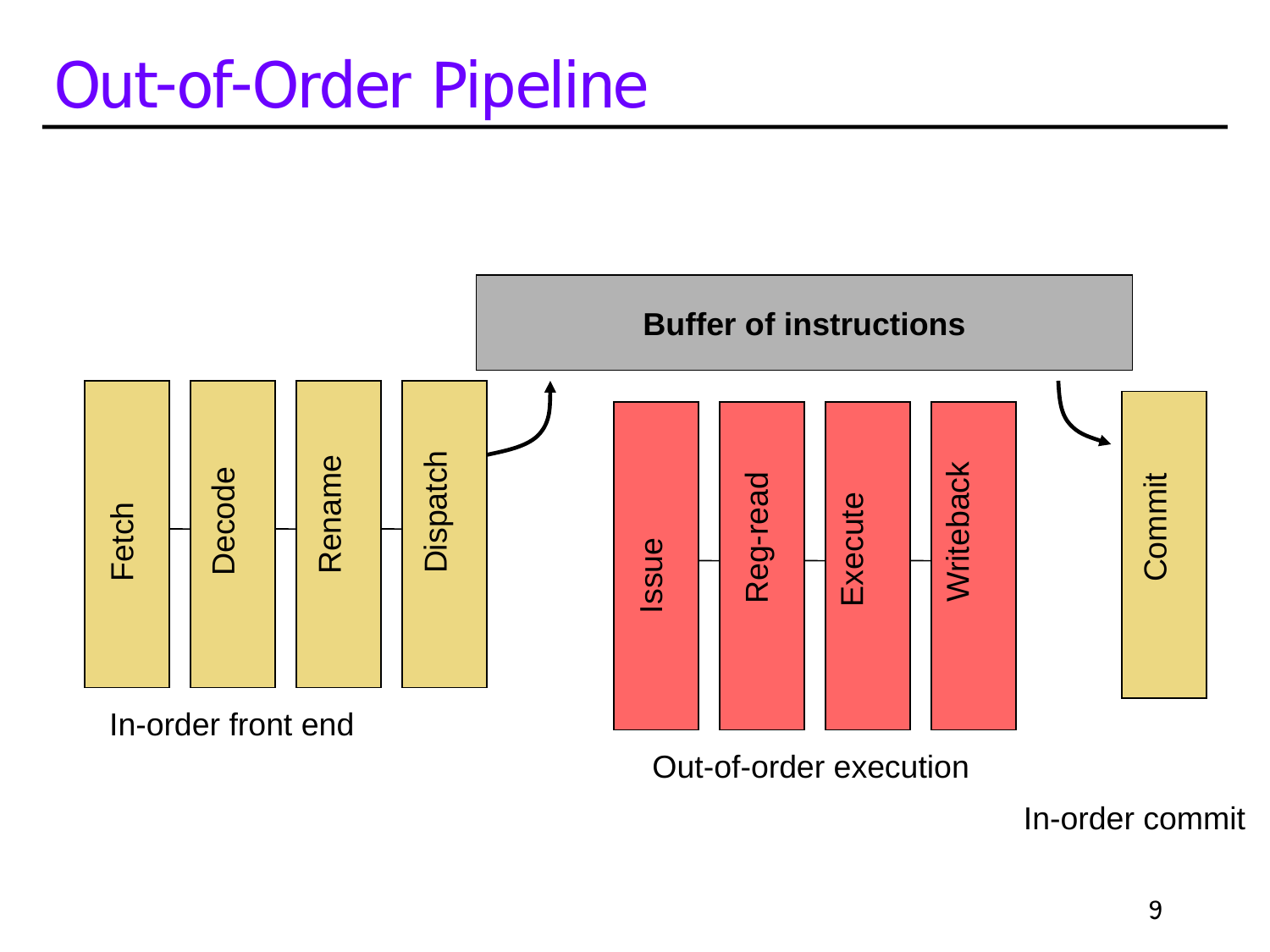

# Out-of-Order Pipeline
Buffer of instructions

Dispatch
Rename
Decode
Commit
Writeback
Reg-read
Fetch
Execute

Issue

In-order front end
Out-of-order execution
In-order commit
9